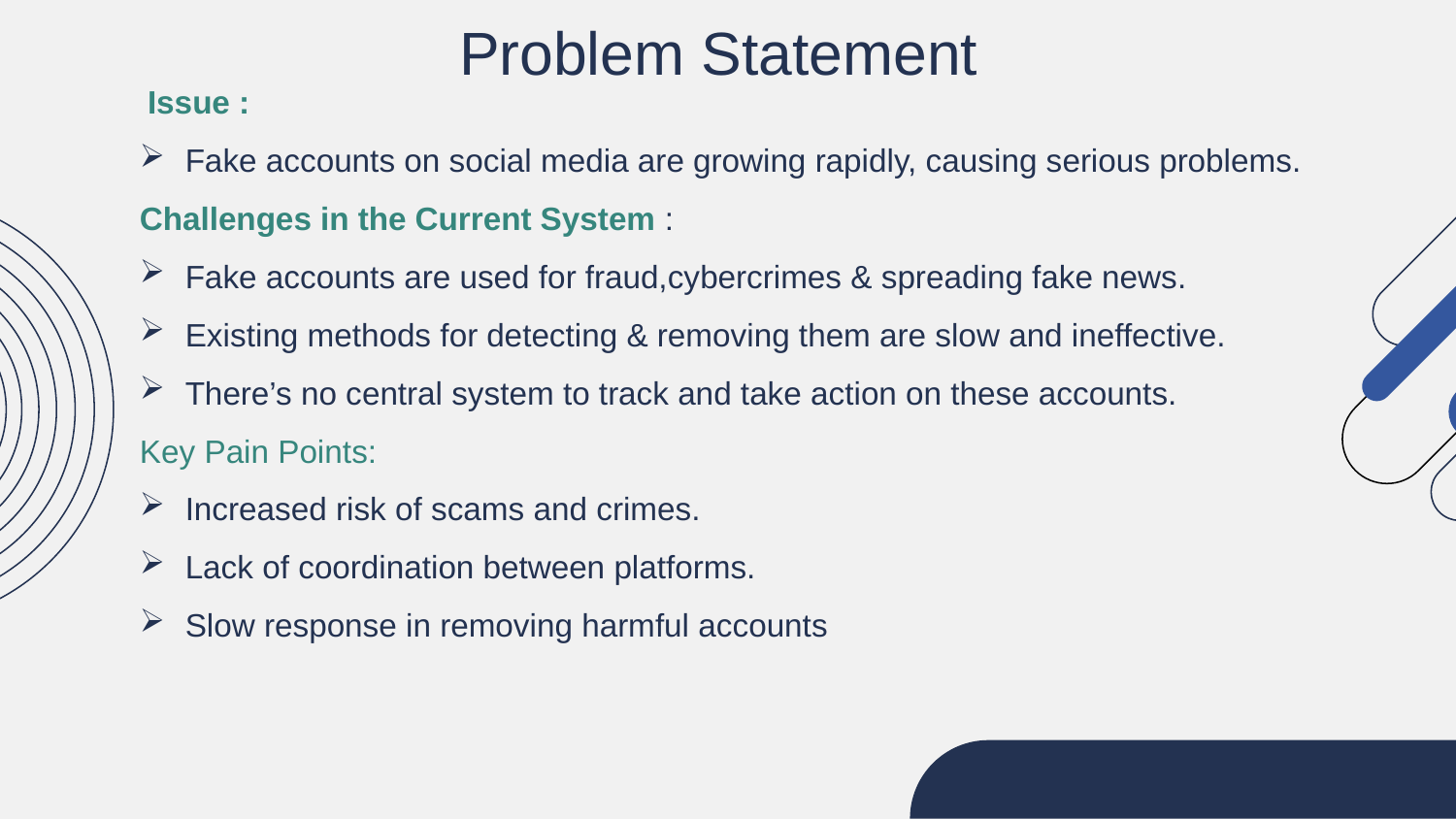

# Problem Statement
         Issue :
Fake accounts on social media are growing rapidly, causing serious problems.
Challenges in the Current System :
Fake accounts are used for fraud,cybercrimes & spreading fake news.
Existing methods for detecting & removing them are slow and ineffective.
There’s no central system to track and take action on these accounts.
Key Pain Points:
Increased risk of scams and crimes.
Lack of coordination between platforms.
Slow response in removing harmful accounts